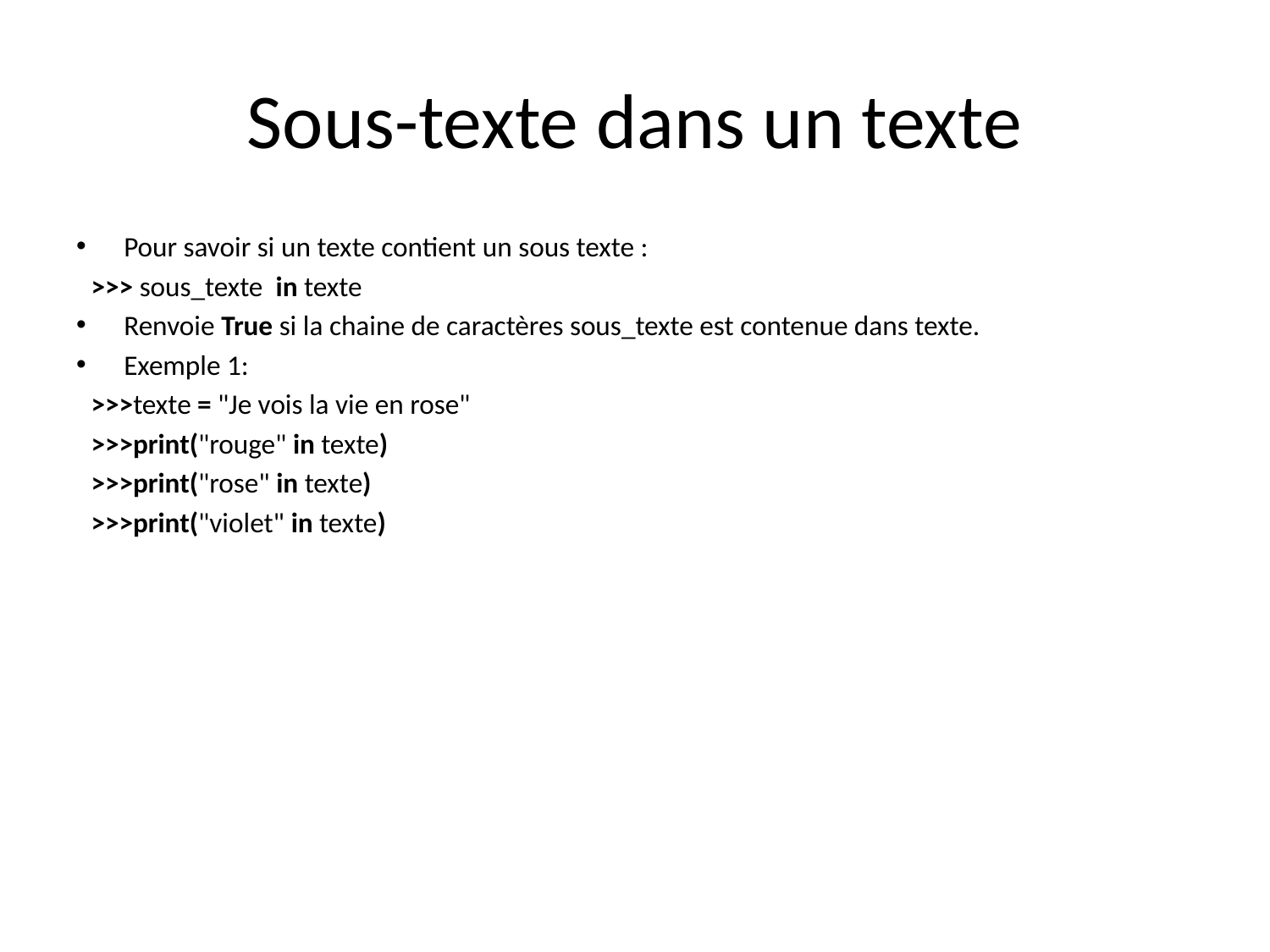

# Sous-texte dans un texte
Pour savoir si un texte contient un sous texte :
>>> sous_texte  in texte
Renvoie True si la chaine de caractères sous_texte est contenue dans texte.
Exemple 1:
>>>texte = "Je vois la vie en rose"
>>>print("rouge" in texte)
>>>print("rose" in texte)
>>>print("violet" in texte)